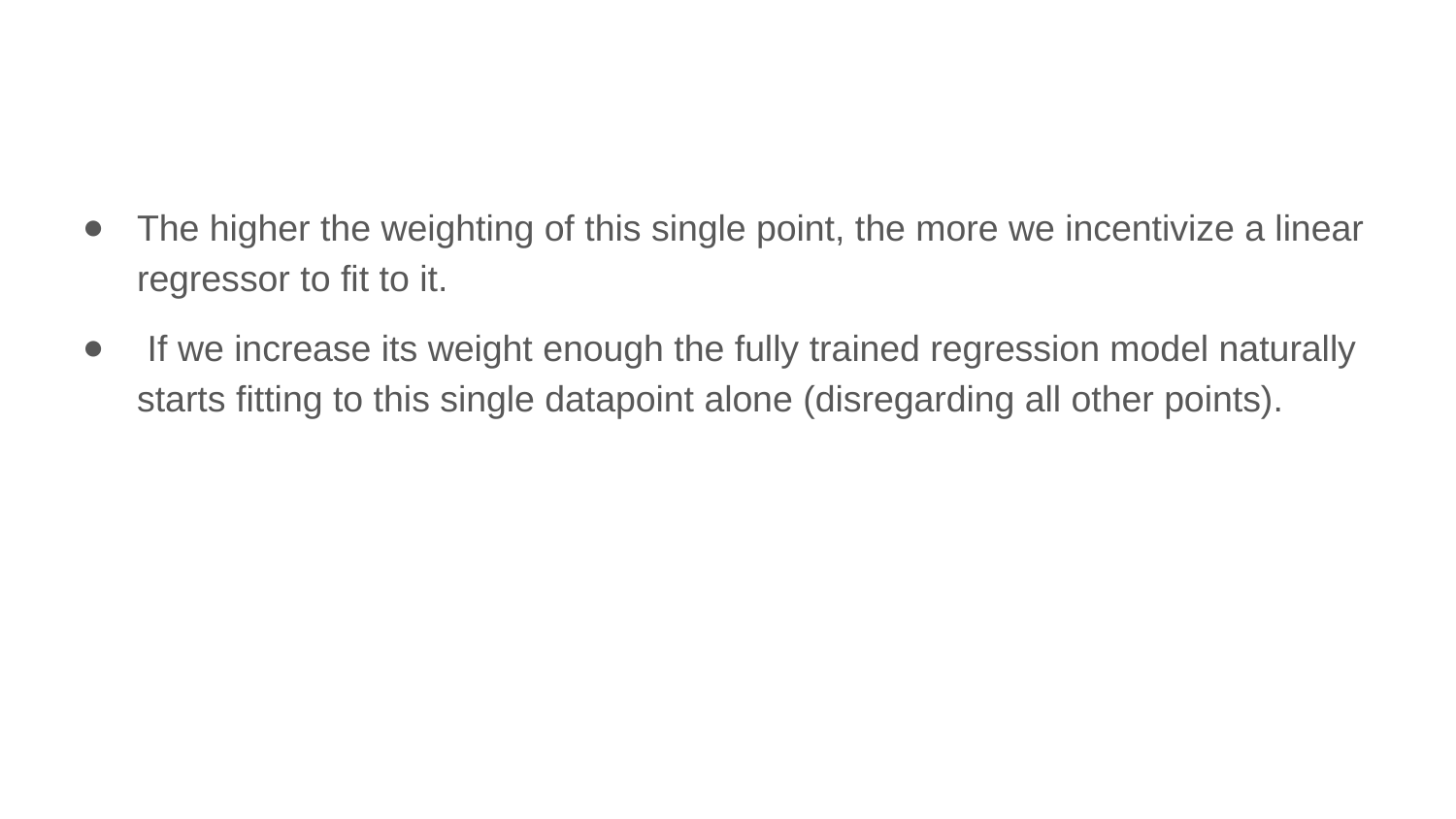

The higher the weighting of this single point, the more we incentivize a linear regressor to fit to it.
 If we increase its weight enough the fully trained regression model naturally starts fitting to this single datapoint alone (disregarding all other points).